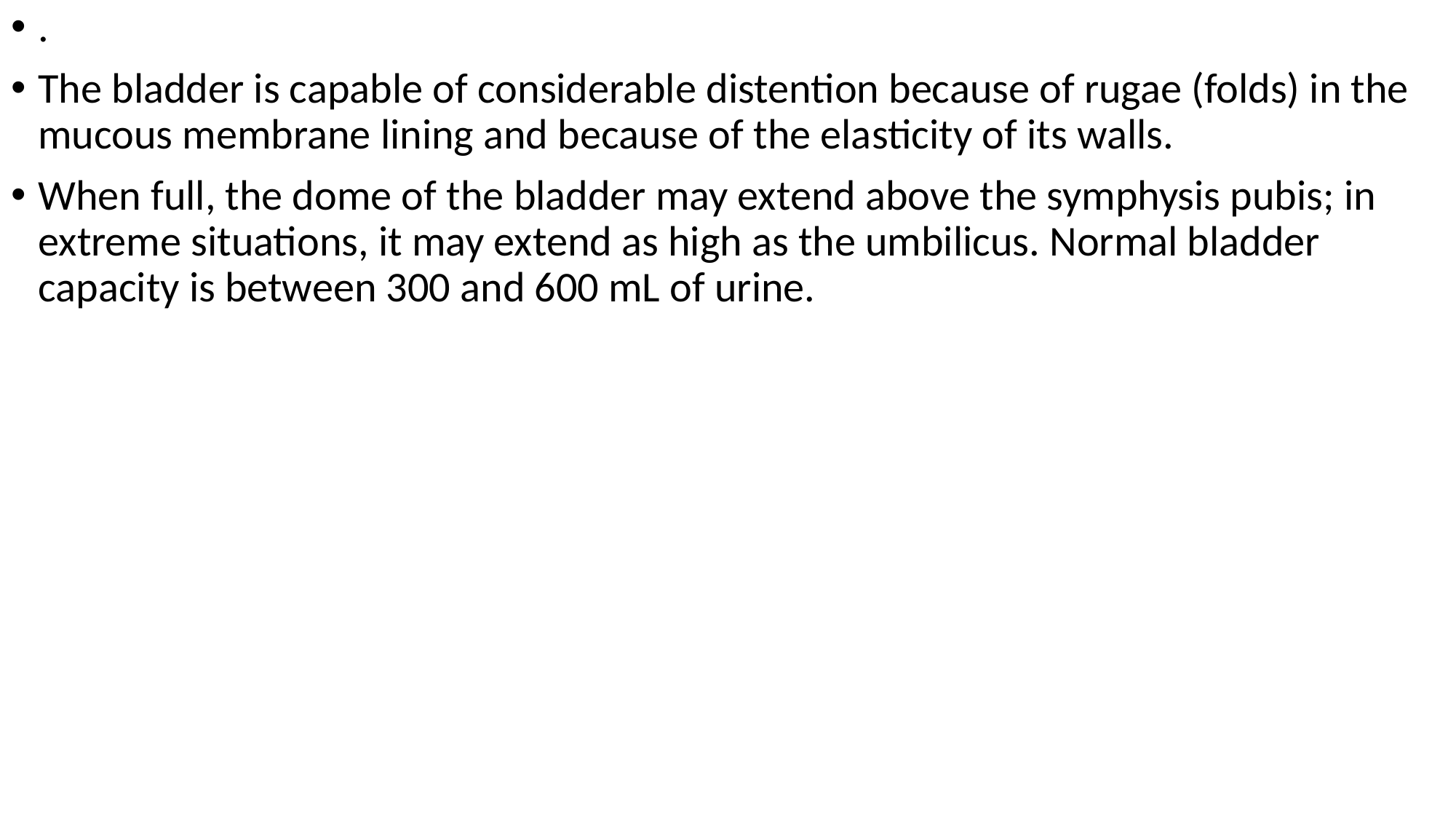

.
The bladder is capable of considerable distention because of rugae (folds) in the mucous membrane lining and because of the elasticity of its walls.
When full, the dome of the bladder may extend above the symphysis pubis; in extreme situations, it may extend as high as the umbilicus. Normal bladder capacity is between 300 and 600 mL of urine.